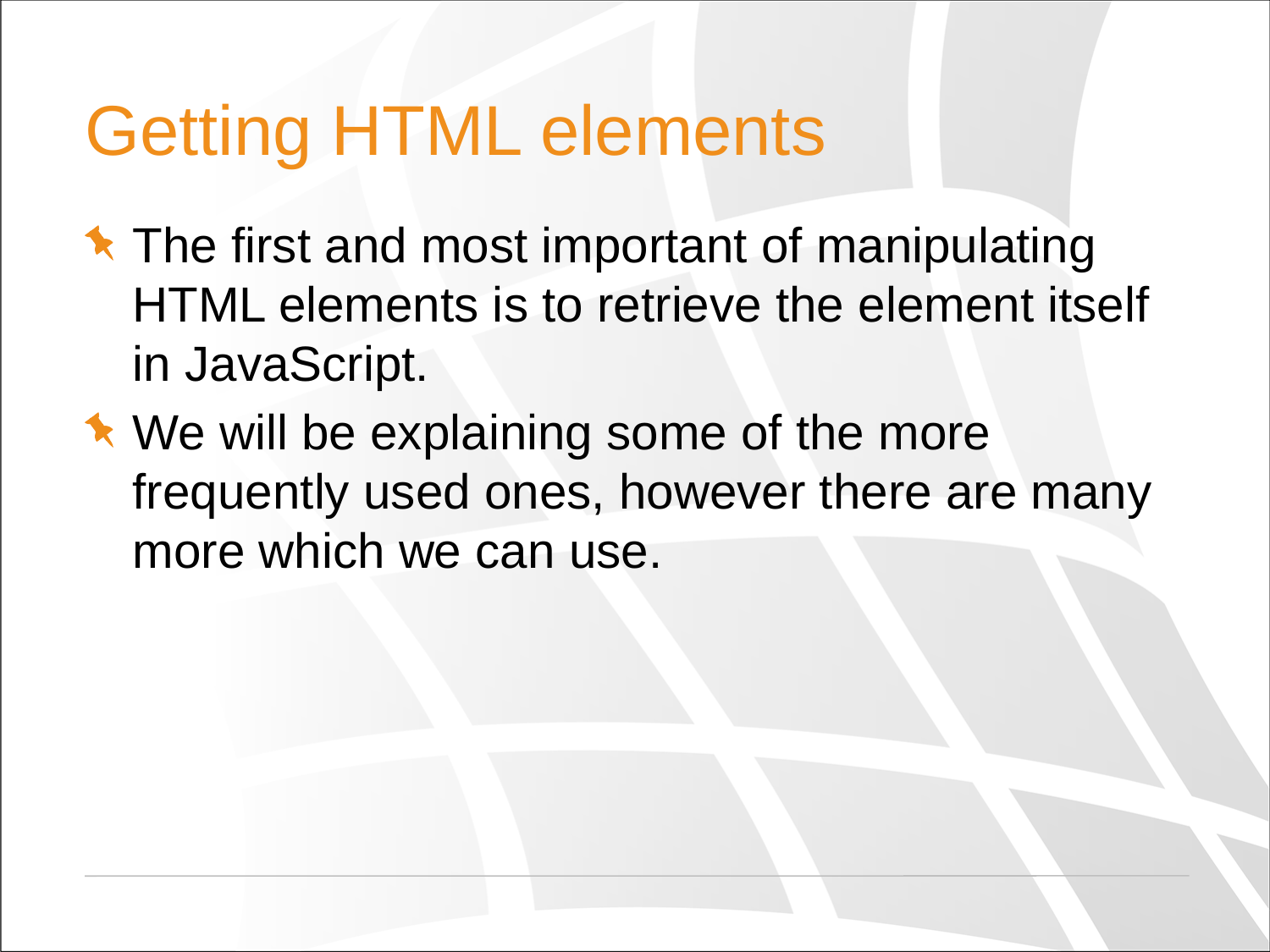

# Getting HTML elements
The first and most important of manipulating HTML elements is to retrieve the element itself in JavaScript.
We will be explaining some of the more frequently used ones, however there are many more which we can use.